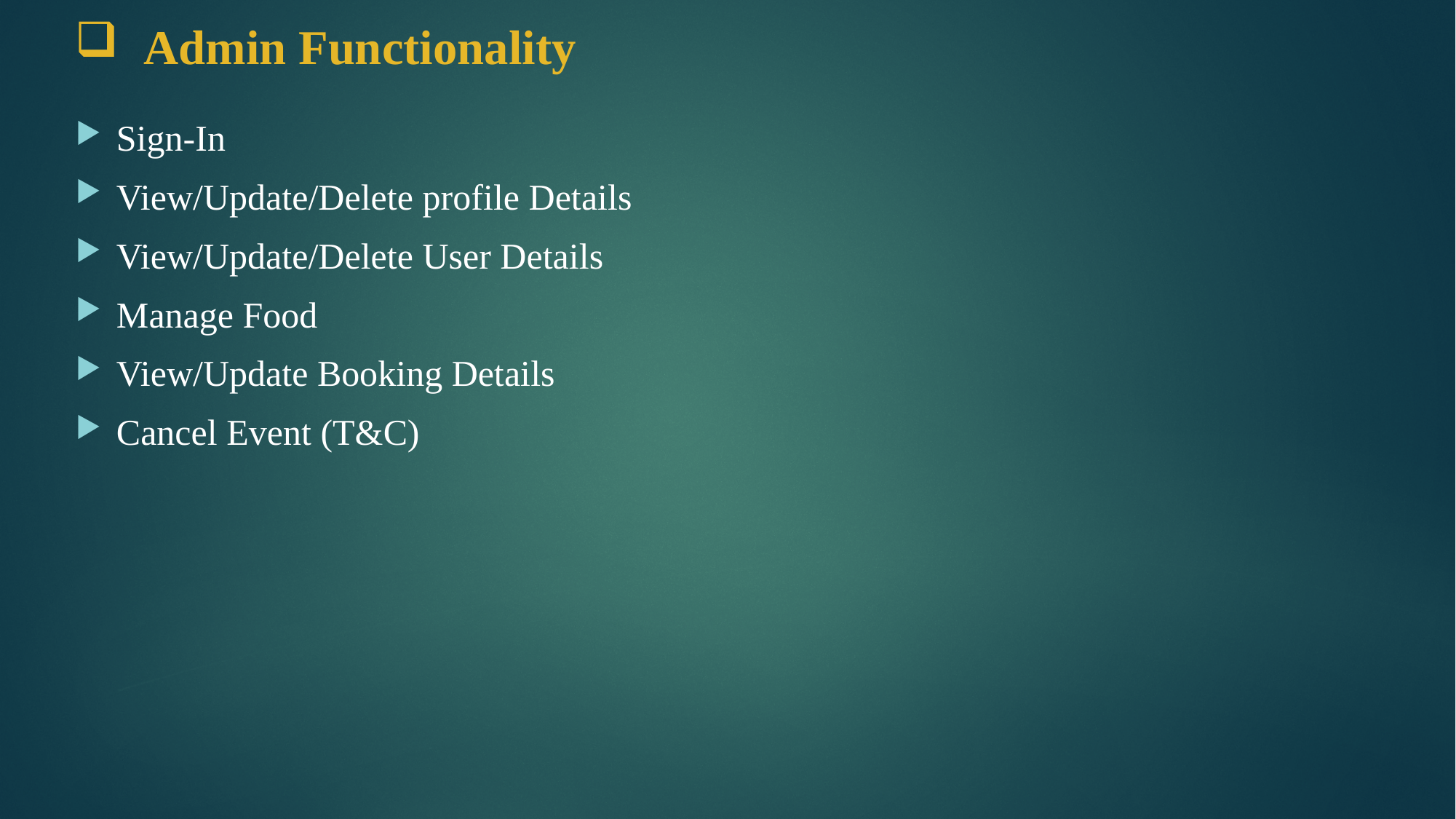

# Admin Functionality
Sign-In
View/Update/Delete profile Details
View/Update/Delete User Details
Manage Food
View/Update Booking Details
Cancel Event (T&C)